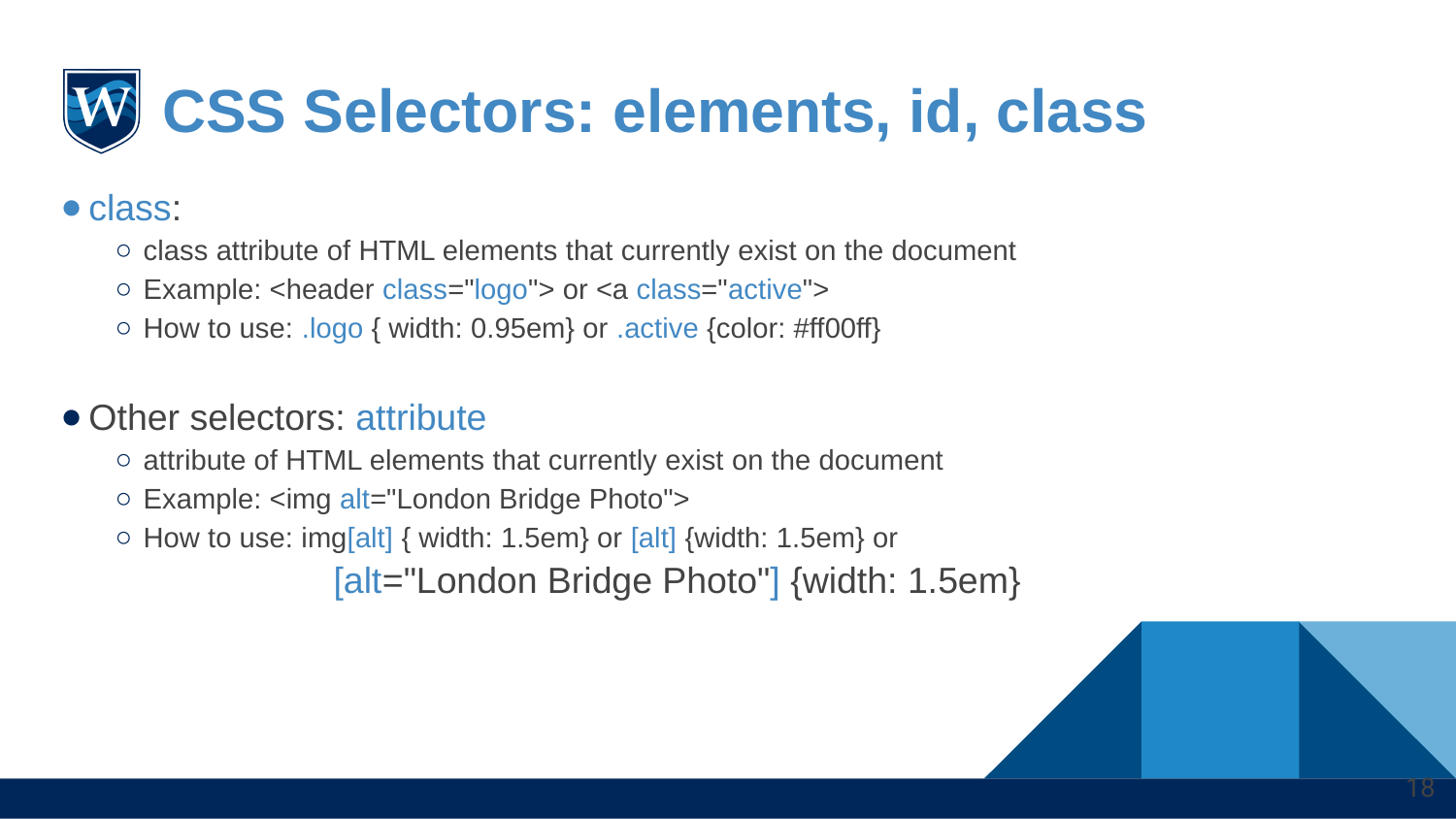

# CSS Selectors: elements, id, class
class:
class attribute of HTML elements that currently exist on the document
Example: <header class="logo"> or <a class="active">
How to use: .logo { width: 0.95em} or .active {color: #ff00ff}

Other selectors: attribute
attribute of HTML elements that currently exist on the document
Example: <img alt="London Bridge Photo">
How to use: img[alt] { width: 1.5em} or [alt] {width: 1.5em} or
[alt="London Bridge Photo"] {width: 1.5em}

18